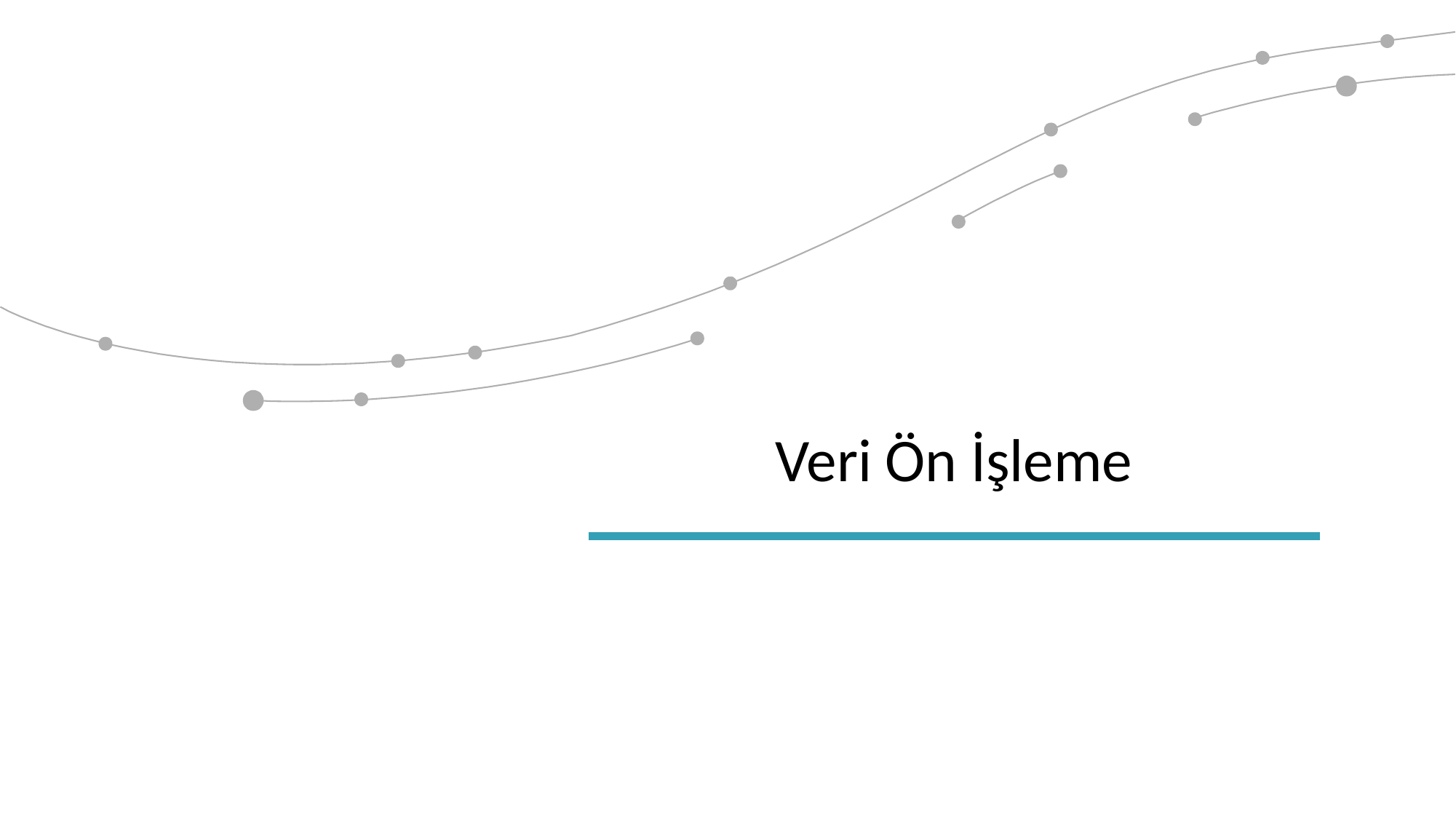

| Veri Ön İşleme |
| --- |